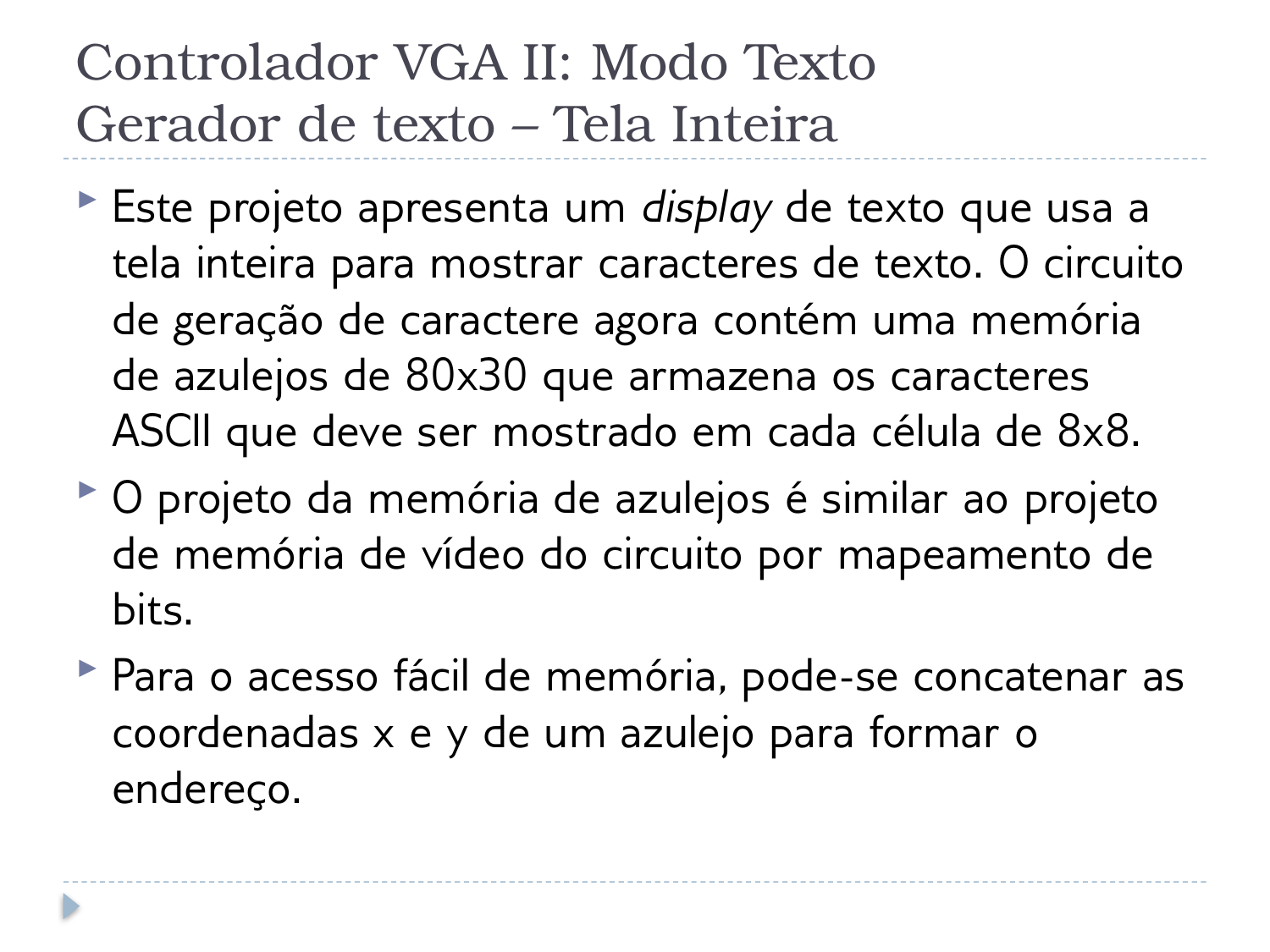

# Controlador VGA II: Modo Texto Gerador de texto – Tela Inteira
Este projeto apresenta um display de texto que usa a tela inteira para mostrar caracteres de texto. O circuito de geração de caractere agora contém uma memória de azulejos de 80x30 que armazena os caracteres ASCII que deve ser mostrado em cada célula de 8x8.
O projeto da memória de azulejos é similar ao projeto de memória de vídeo do circuito por mapeamento de bits.
Para o acesso fácil de memória, pode-se concatenar as coordenadas x e y de um azulejo para formar o endereço.